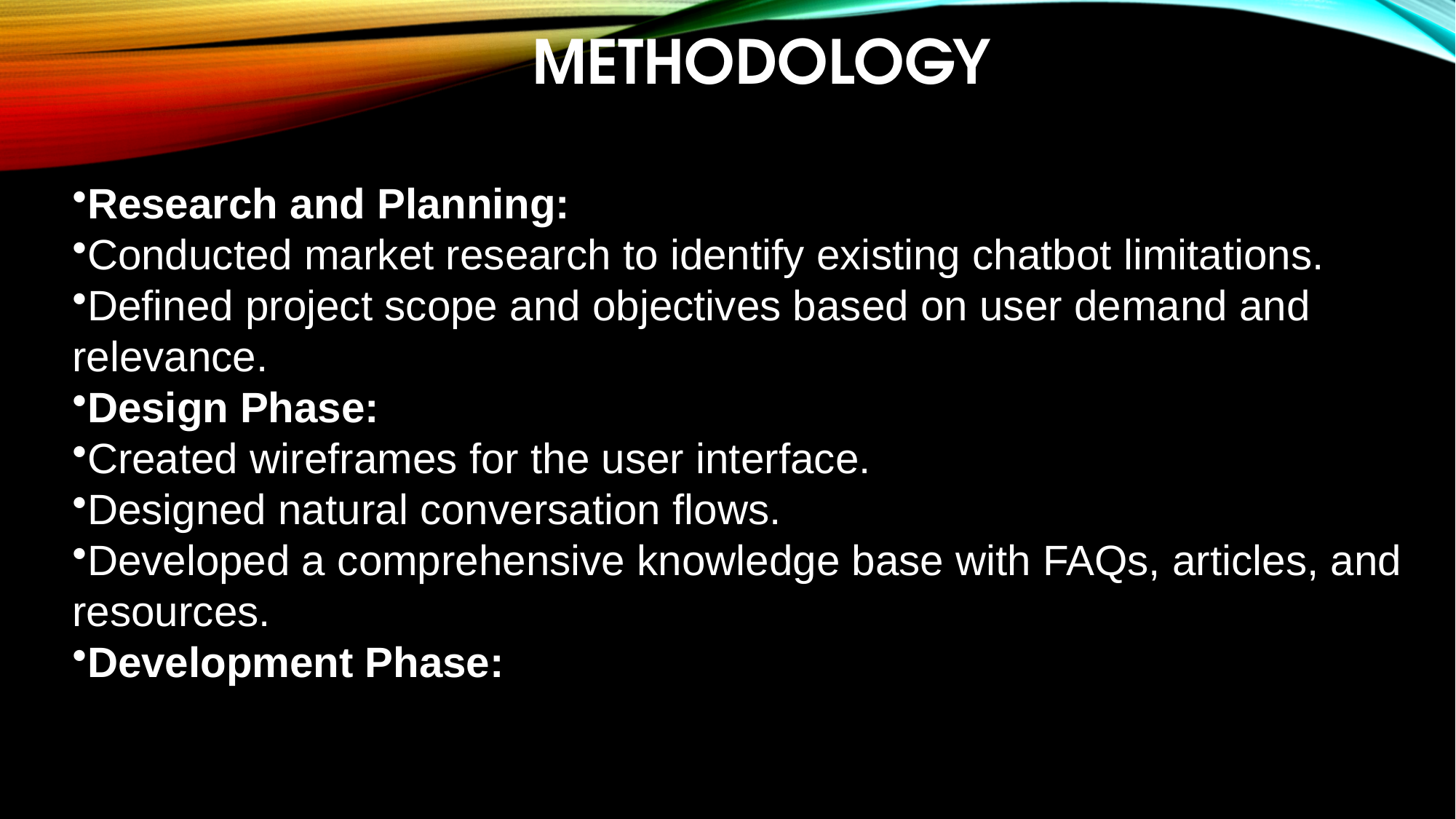

# Methodology
Research and Planning:
Conducted market research to identify existing chatbot limitations.
Defined project scope and objectives based on user demand and relevance.
Design Phase:
Created wireframes for the user interface.
Designed natural conversation flows.
Developed a comprehensive knowledge base with FAQs, articles, and resources.
Development Phase: